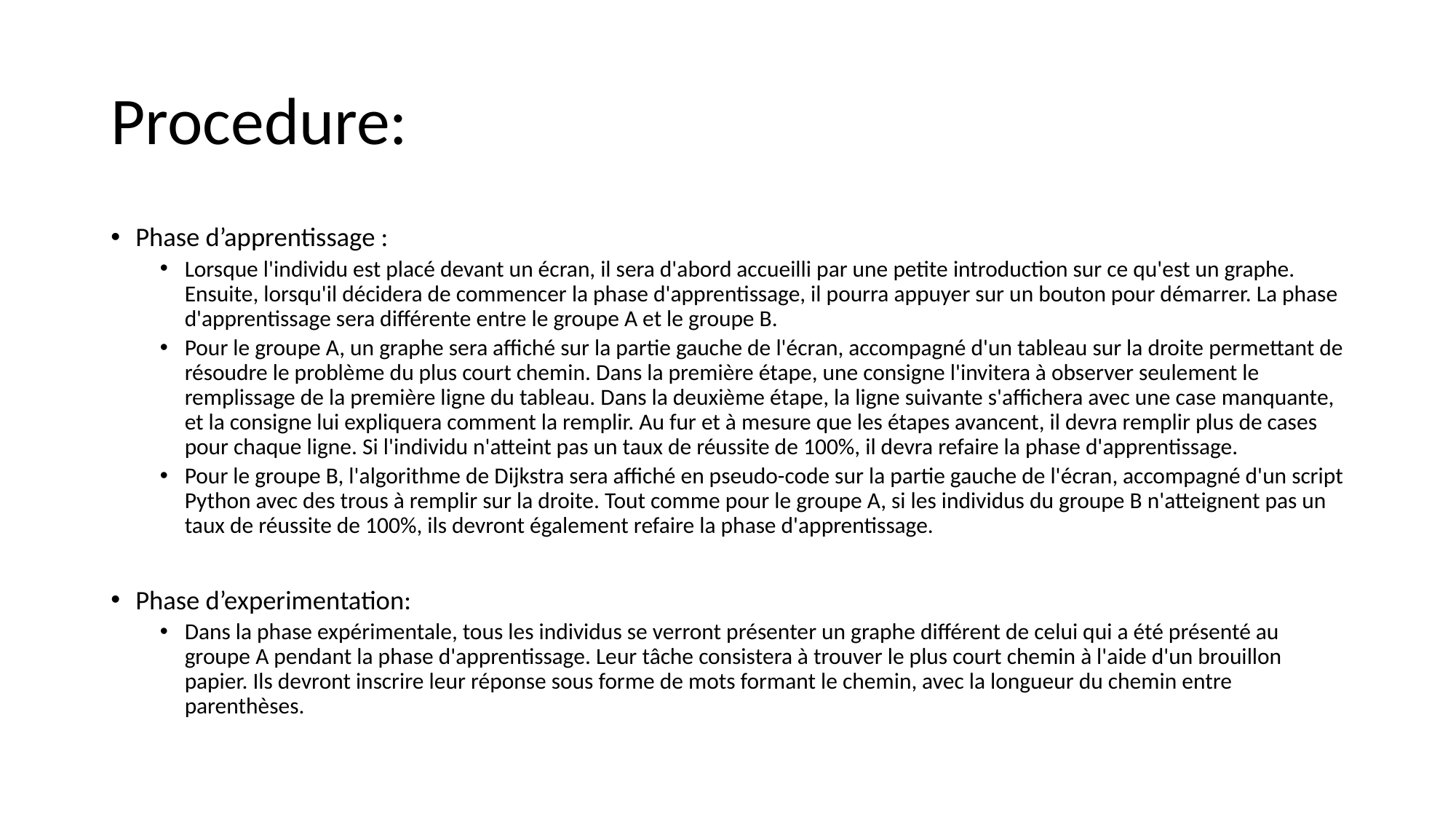

# Procedure:
Phase d’apprentissage :
Lorsque l'individu est placé devant un écran, il sera d'abord accueilli par une petite introduction sur ce qu'est un graphe. Ensuite, lorsqu'il décidera de commencer la phase d'apprentissage, il pourra appuyer sur un bouton pour démarrer. La phase d'apprentissage sera différente entre le groupe A et le groupe B.
Pour le groupe A, un graphe sera affiché sur la partie gauche de l'écran, accompagné d'un tableau sur la droite permettant de résoudre le problème du plus court chemin. Dans la première étape, une consigne l'invitera à observer seulement le remplissage de la première ligne du tableau. Dans la deuxième étape, la ligne suivante s'affichera avec une case manquante, et la consigne lui expliquera comment la remplir. Au fur et à mesure que les étapes avancent, il devra remplir plus de cases pour chaque ligne. Si l'individu n'atteint pas un taux de réussite de 100%, il devra refaire la phase d'apprentissage.
Pour le groupe B, l'algorithme de Dijkstra sera affiché en pseudo-code sur la partie gauche de l'écran, accompagné d'un script Python avec des trous à remplir sur la droite. Tout comme pour le groupe A, si les individus du groupe B n'atteignent pas un taux de réussite de 100%, ils devront également refaire la phase d'apprentissage.

Phase d’experimentation:
Dans la phase expérimentale, tous les individus se verront présenter un graphe différent de celui qui a été présenté au groupe A pendant la phase d'apprentissage. Leur tâche consistera à trouver le plus court chemin à l'aide d'un brouillon papier. Ils devront inscrire leur réponse sous forme de mots formant le chemin, avec la longueur du chemin entre parenthèses.